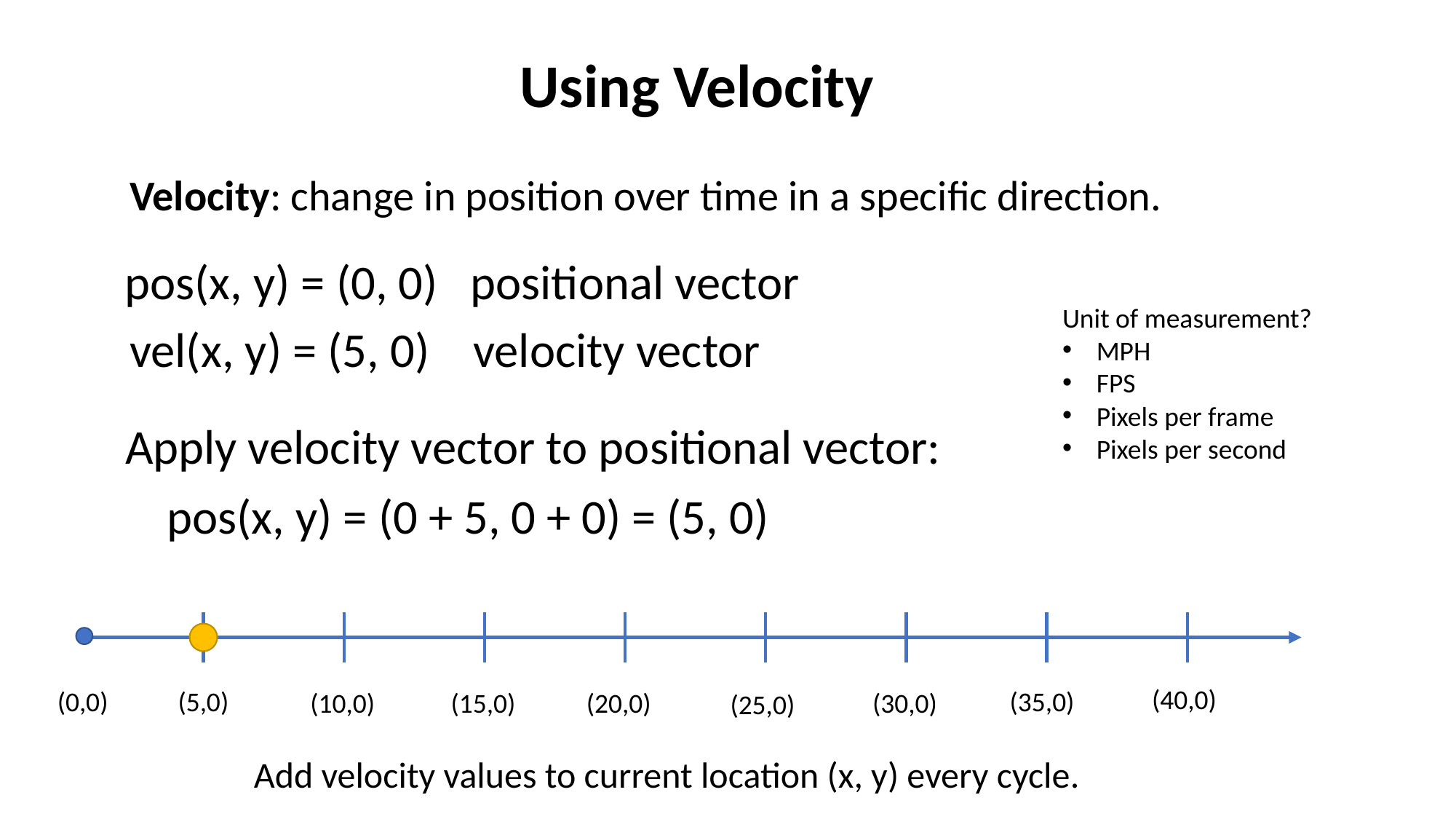

Using Velocity
Velocity: change in position over time in a specific direction.
pos(x, y) = (0, 0)   positional vector
Unit of measurement?
MPH
FPS
Pixels per frame
Pixels per second
vel(x, y) = (5, 0)    velocity vector
Apply velocity vector to positional vector:
pos(x, y) = (0 + 5, 0 + 0) = (5, 0)

(40,0)
(35,0)
(0,0)
(5,0)
(30,0)
(20,0)
(15,0)
(10,0)
(25,0)
Add velocity values to current location (x, y) every cycle.